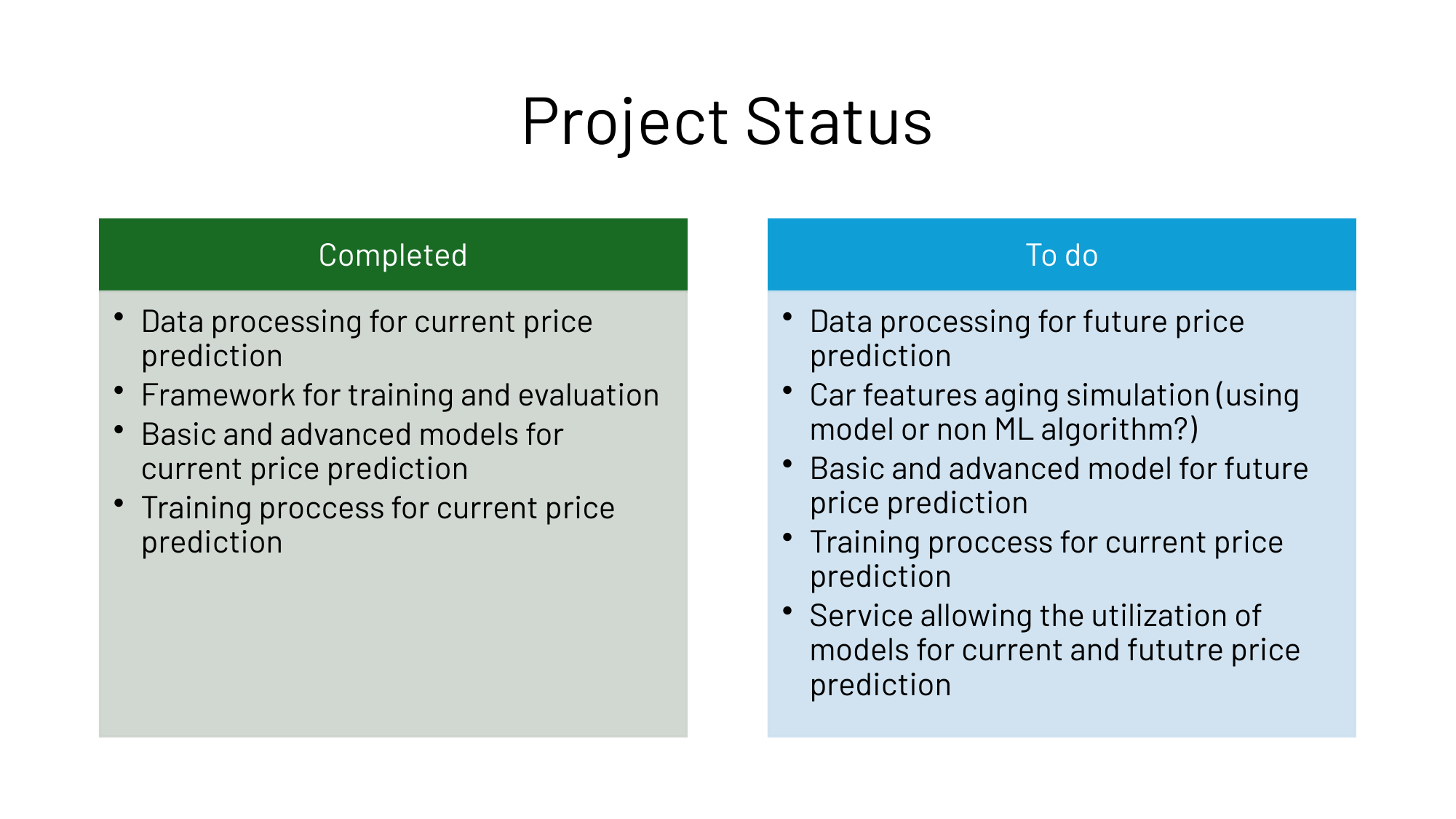

# Project Status
Completed
Data processing for current price prediction
Framework for training and evaluation
Basic and advanced models for current price prediction
Training proccess for current price prediction
To do
Data processing for future price prediction
Car features aging simulation (using model or non ML algorithm?)
Basic and advanced model for future price prediction
Training proccess for current price prediction
Service allowing the utilization of models for current and fututre price prediction